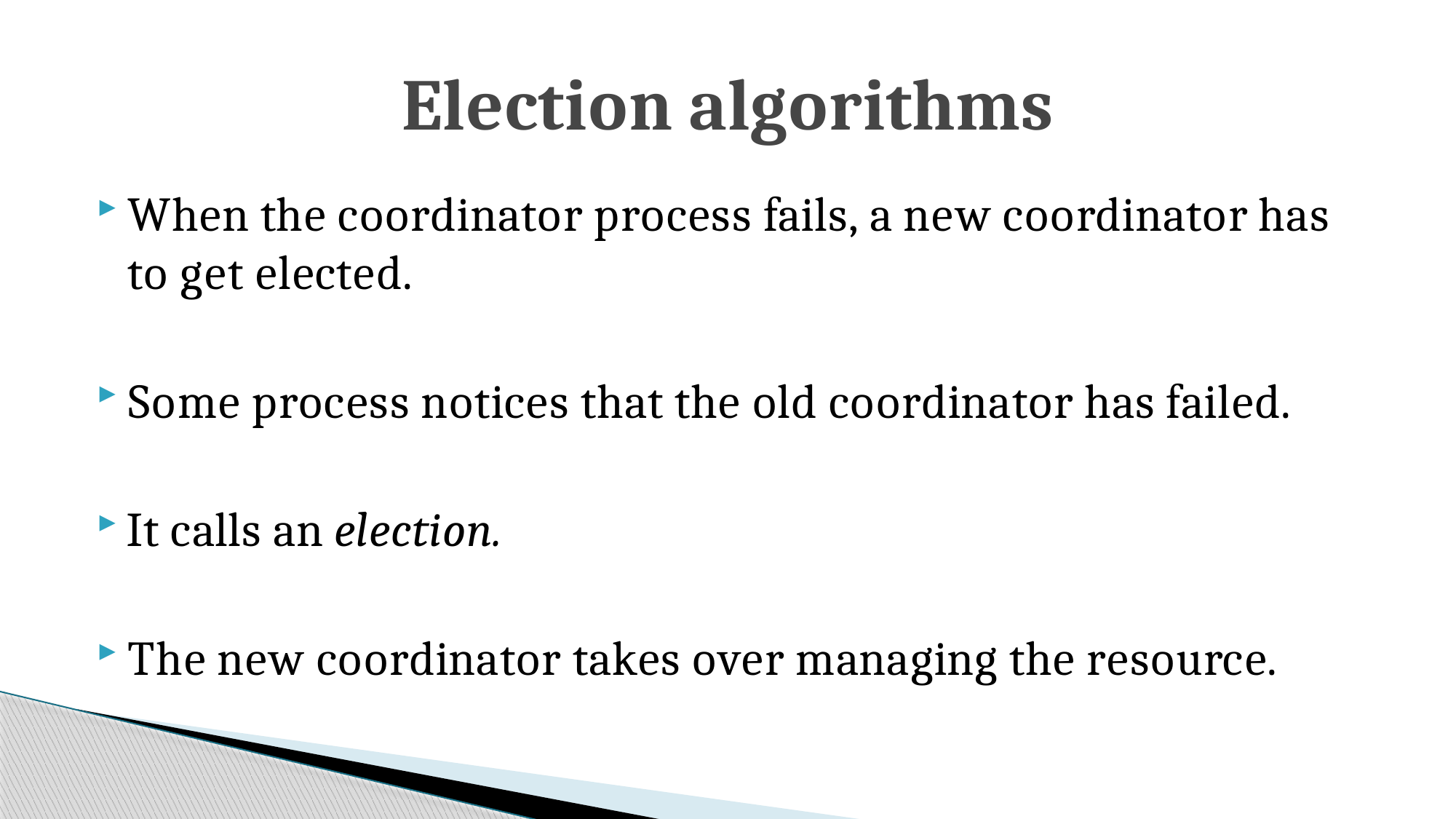

# Election algorithms
When the coordinator process fails, a new coordinator has to get elected.

Some process notices that the old coordinator has failed.

It calls an election.

The new coordinator takes over managing the resource.